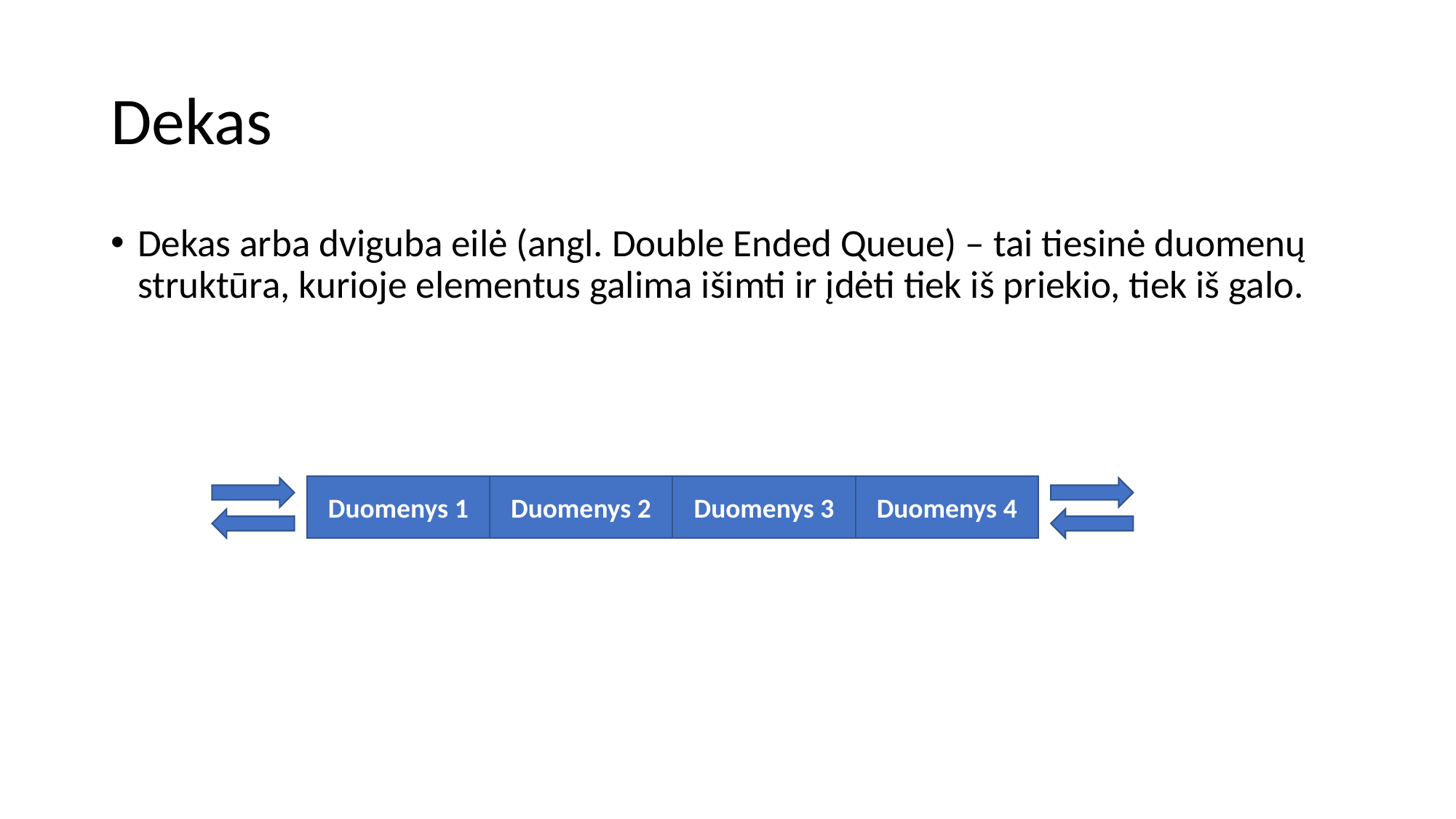

# Dekas
Dekas arba dviguba eilė (angl. Double Ended Queue) – tai tiesinė duomenų struktūra, kurioje elementus galima išimti ir įdėti tiek iš priekio, tiek iš galo.
Duomenys 1
Duomenys 2
Duomenys 3
Duomenys 4